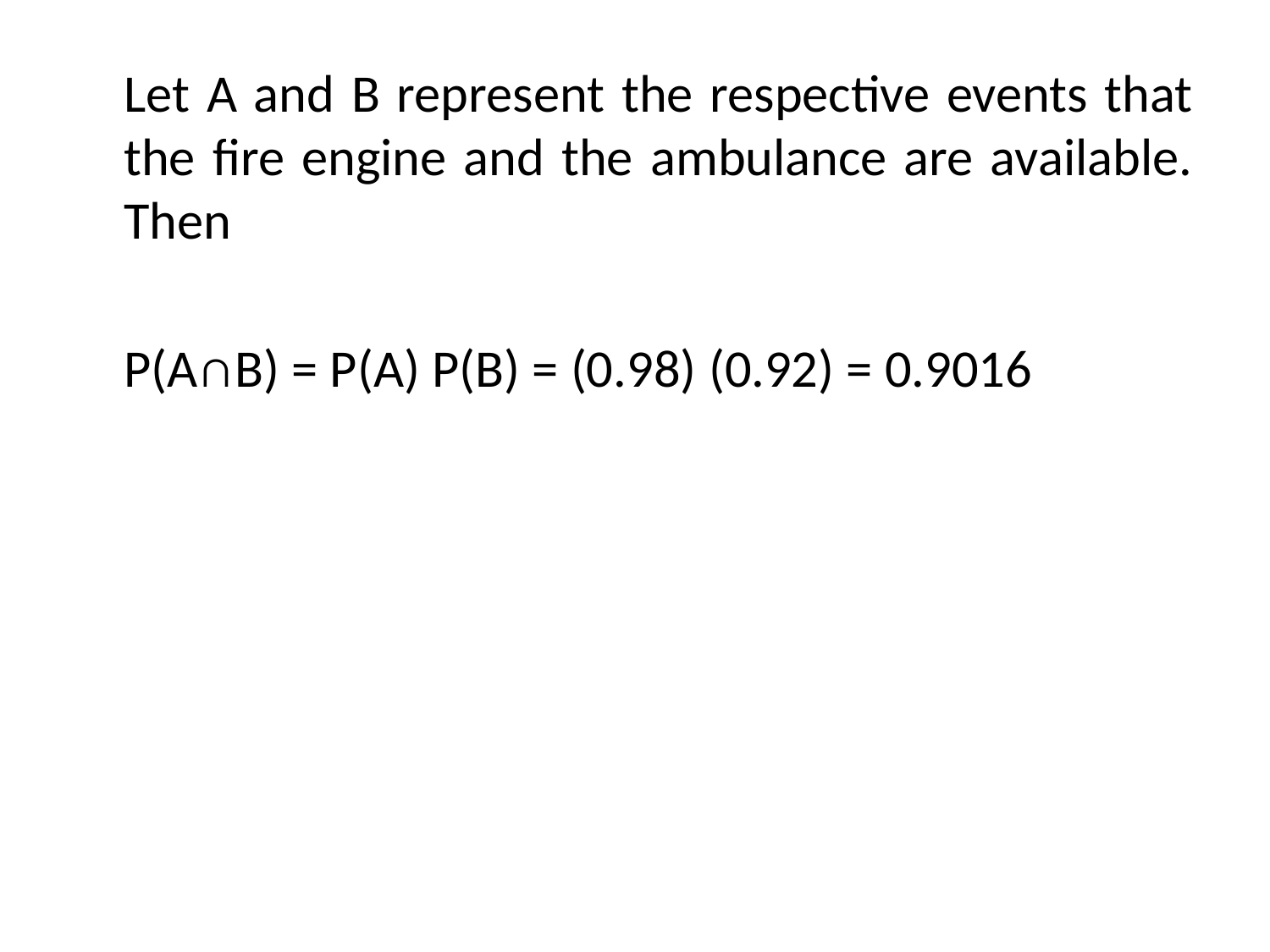

Let A and B represent the respective events that the fire engine and the ambulance are available. Then

	P(A∩B) = P(A) P(B) = (0.98) (0.92) = 0.9016